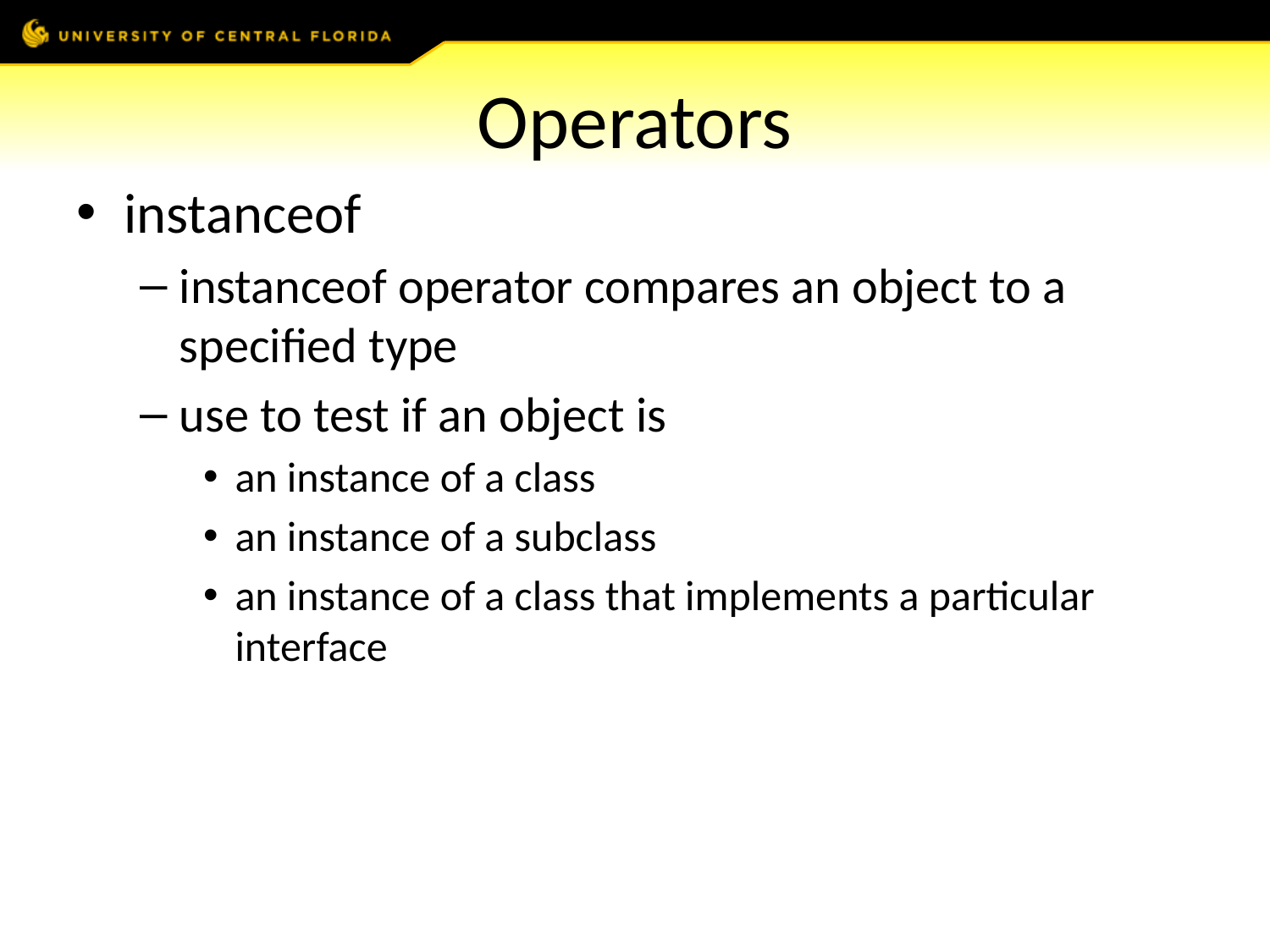

# Operators
instanceof
instanceof operator compares an object to a specified type
use to test if an object is
an instance of a class
an instance of a subclass
an instance of a class that implements a particular interface